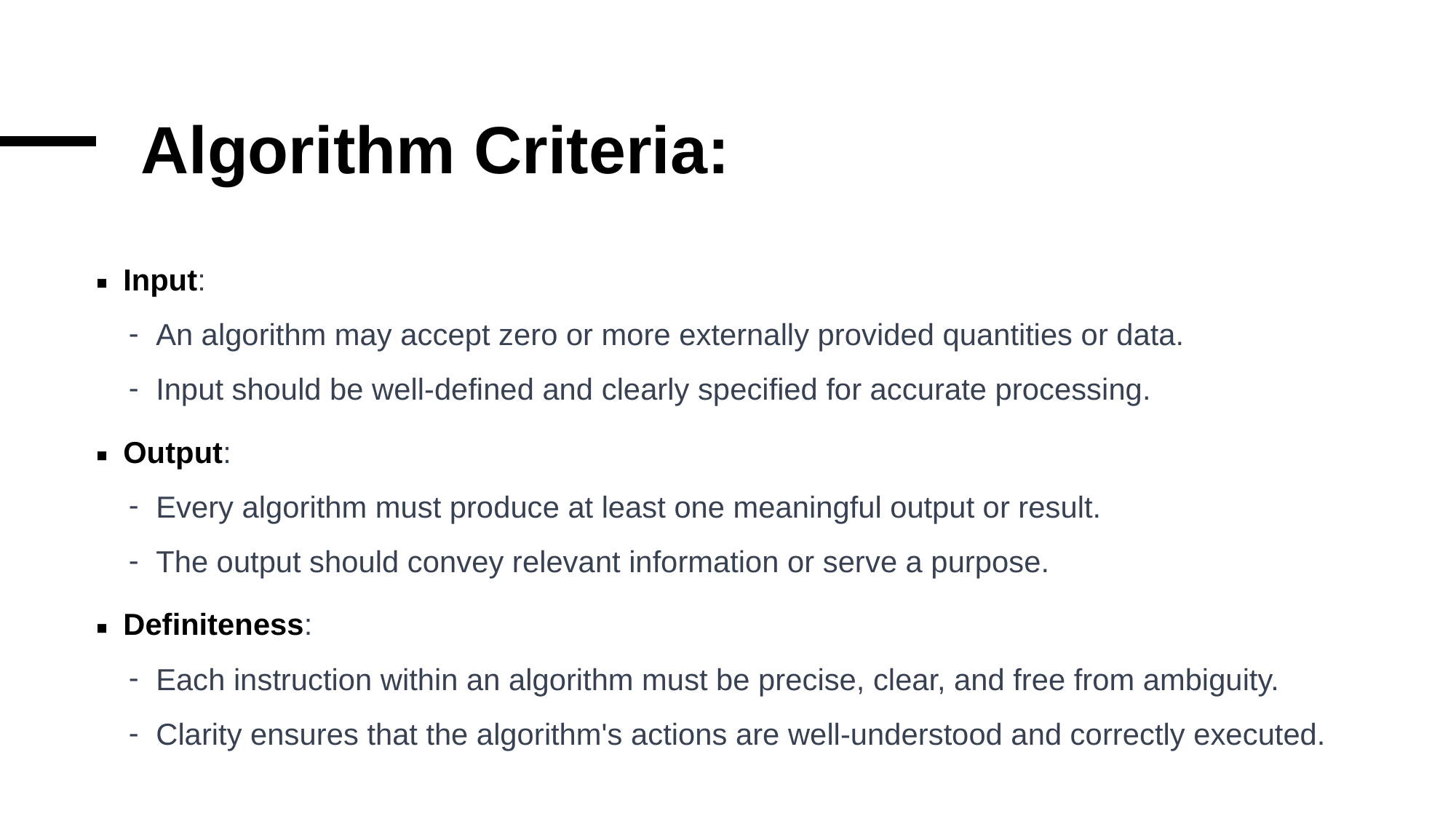

# Algorithm Criteria:
Input:
An algorithm may accept zero or more externally provided quantities or data.
Input should be well-defined and clearly specified for accurate processing.
Output:
Every algorithm must produce at least one meaningful output or result.
The output should convey relevant information or serve a purpose.
Definiteness:
Each instruction within an algorithm must be precise, clear, and free from ambiguity.
Clarity ensures that the algorithm's actions are well-understood and correctly executed.